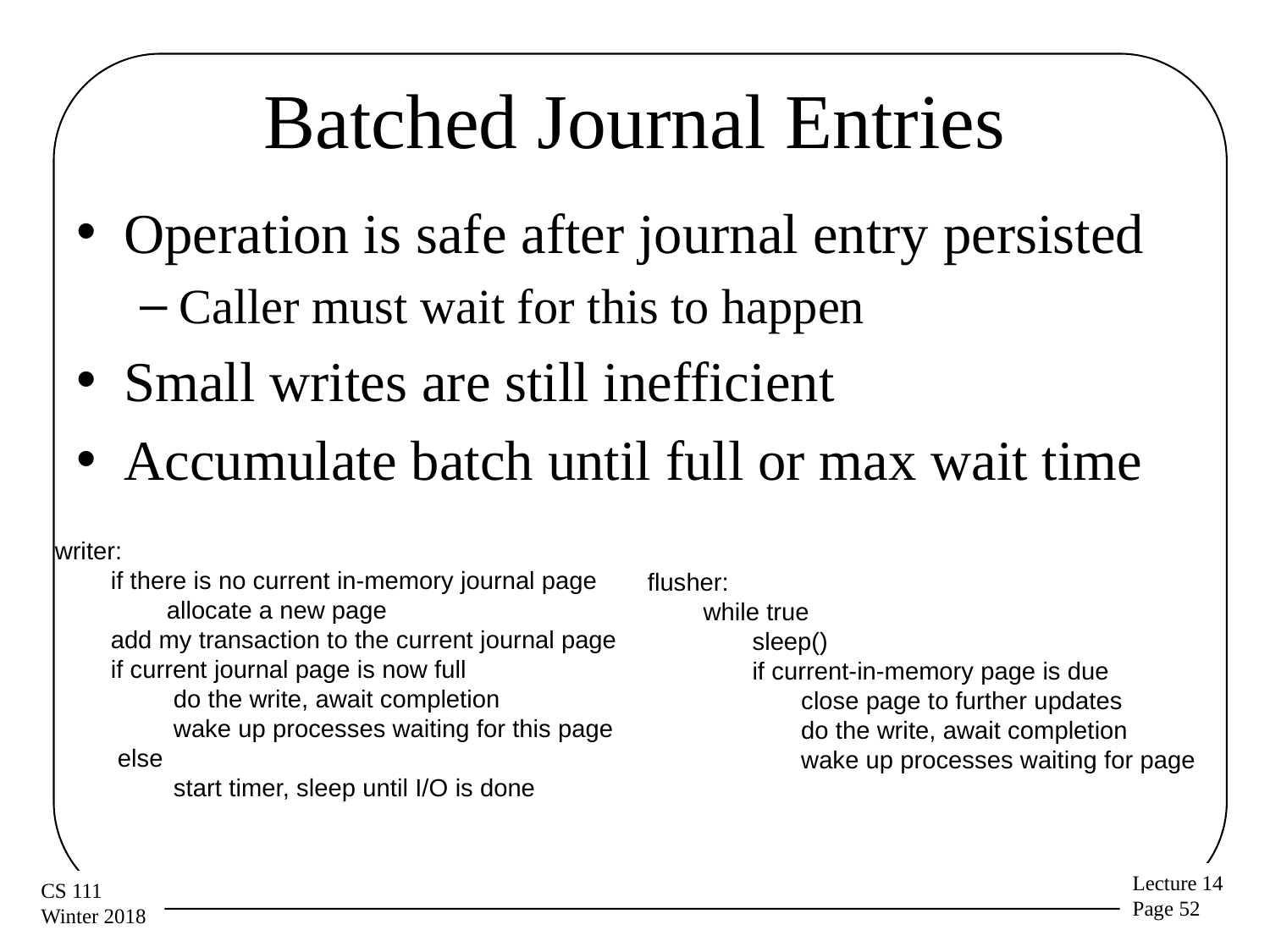

# Batched Journal Entries
Operation is safe after journal entry persisted
Caller must wait for this to happen
Small writes are still inefficient
Accumulate batch until full or max wait time
writer:
        if there is no current in-memory journal page
                allocate a new page
        add my transaction to the current journal page
        if current journal page is now full
                 do the write, await completion
                 wake up processes waiting for this page
         else
                 start timer, sleep until I/O is done
flusher:
        while true
               sleep()
               if current-in-memory page is due
                      close page to further updates
                      do the write, await completion
                      wake up processes waiting for page